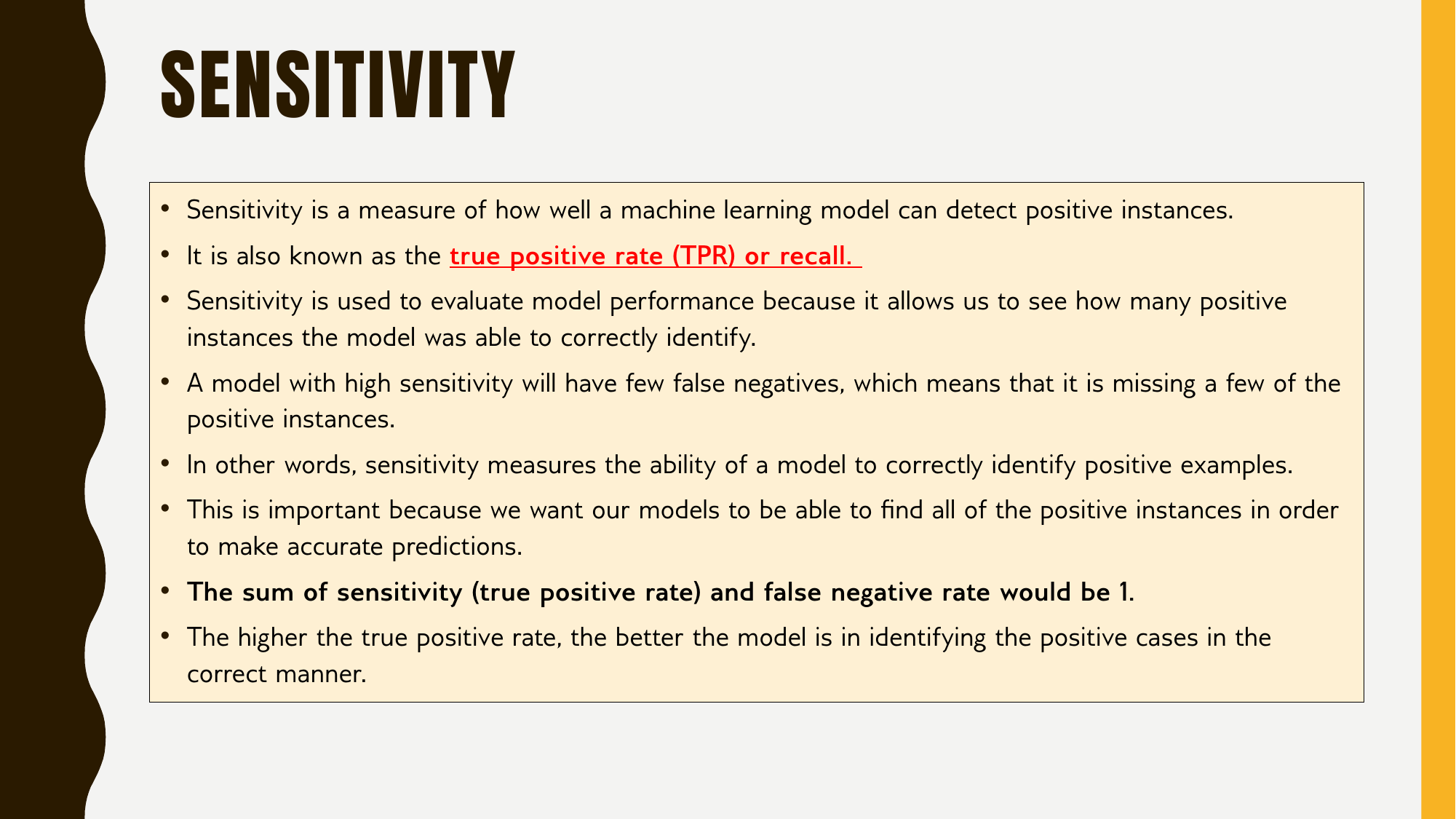

# sensitivity
Sensitivity is a measure of how well a machine learning model can detect positive instances.
It is also known as the true positive rate (TPR) or recall.
Sensitivity is used to evaluate model performance because it allows us to see how many positive instances the model was able to correctly identify.
A model with high sensitivity will have few false negatives, which means that it is missing a few of the positive instances.
In other words, sensitivity measures the ability of a model to correctly identify positive examples.
This is important because we want our models to be able to find all of the positive instances in order to make accurate predictions.
The sum of sensitivity (true positive rate) and false negative rate would be 1.
The higher the true positive rate, the better the model is in identifying the positive cases in the correct manner.